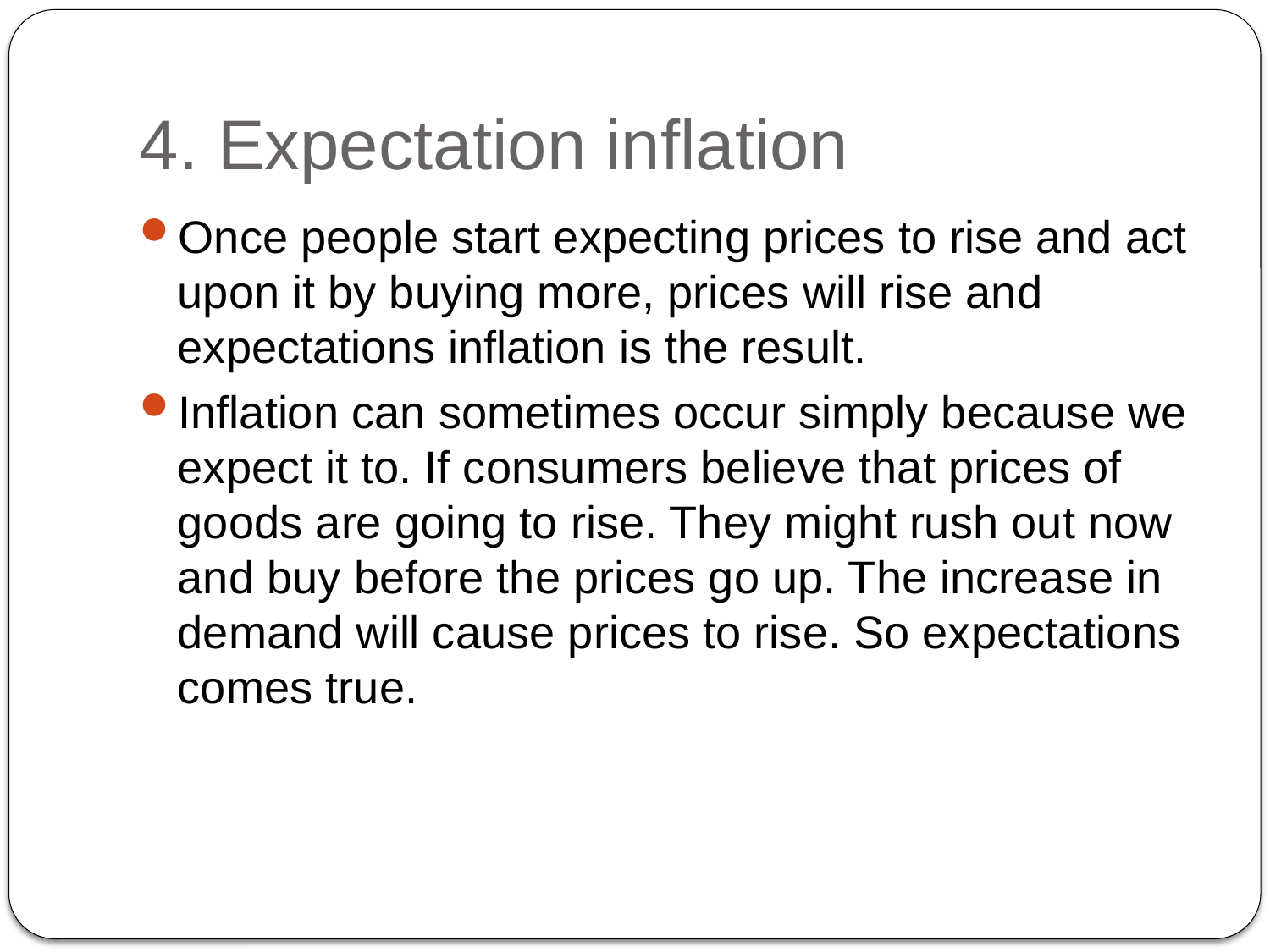

# 4. Expectation inflation
Once people start expecting prices to rise and act upon it by buying more, prices will rise and expectations inflation is the result.
Inflation can sometimes occur simply because we expect it to. If consumers believe that prices of goods are going to rise. They might rush out now and buy before the prices go up. The increase in demand will cause prices to rise. So expectations comes true.